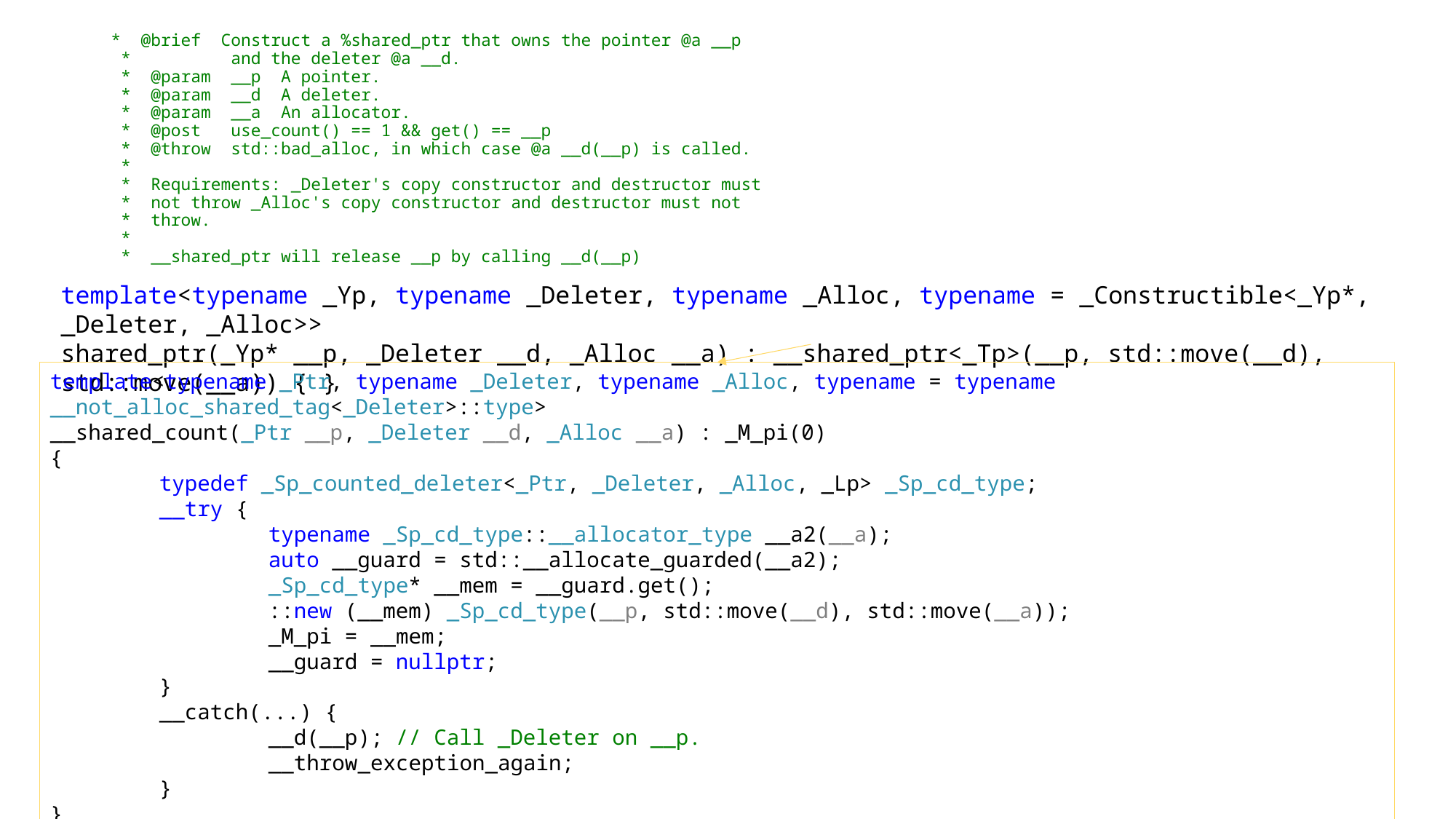

# *  @brief  Construct a %shared_ptr that owns the pointer @a __p *          and the deleter @a __d. *  @param  __p  A pointer. *  @param  __d  A deleter. *  @param  __a  An allocator. *  @post   use_count() == 1 && get() == __p *  @throw  std::bad_alloc, in which case @a __d(__p) is called. * *  Requirements: _Deleter's copy constructor and destructor must *  not throw _Alloc's copy constructor and destructor must not *  throw. * *  __shared_ptr will release __p by calling __d(__p)
template<typename _Yp, typename _Deleter, typename _Alloc, typename = _Constructible<_Yp*, _Deleter, _Alloc>>
shared_ptr(_Yp* __p, _Deleter __d, _Alloc __a) : __shared_ptr<_Tp>(__p, std::move(__d), std::move(__a)) { }
template<typename _Ptr, typename _Deleter, typename _Alloc, typename = typename __not_alloc_shared_tag<_Deleter>::type>
__shared_count(_Ptr __p, _Deleter __d, _Alloc __a) : _M_pi(0)
{
	typedef _Sp_counted_deleter<_Ptr, _Deleter, _Alloc, _Lp> _Sp_cd_type;
	__try {
		typename _Sp_cd_type::__allocator_type __a2(__a);
		auto __guard = std::__allocate_guarded(__a2);
		_Sp_cd_type* __mem = __guard.get();
		::new (__mem) _Sp_cd_type(__p, std::move(__d), std::move(__a));
		_M_pi = __mem;
		__guard = nullptr;
	}
	__catch(...) {
		__d(__p); // Call _Deleter on __p.
		__throw_exception_again;
	}
}